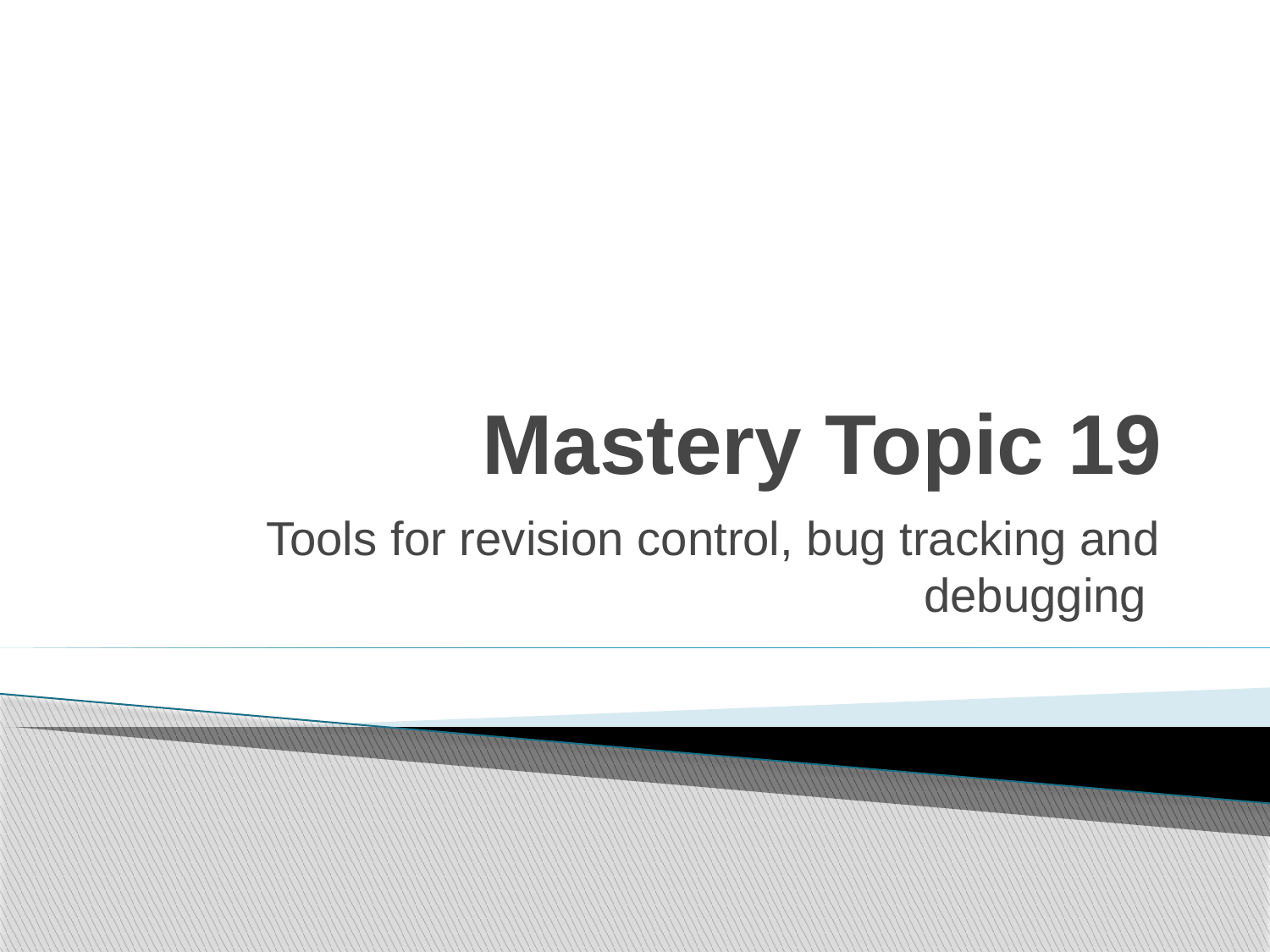

# Mastery Topic 19
Tools for revision control, bug tracking and debugging